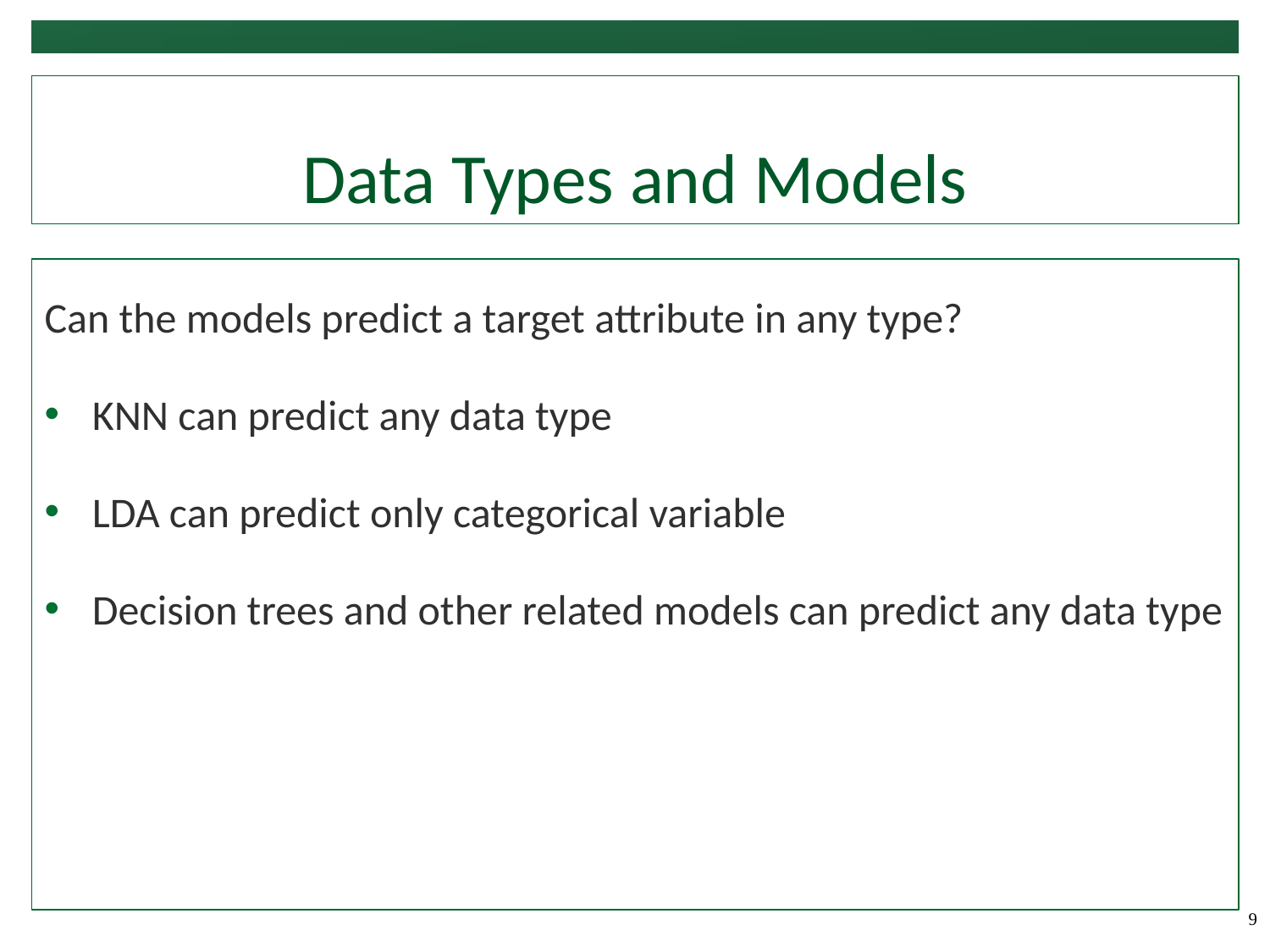

# Data Types and Models
Can the models predict a target attribute in any type?
KNN can predict any data type
LDA can predict only categorical variable
Decision trees and other related models can predict any data type
9